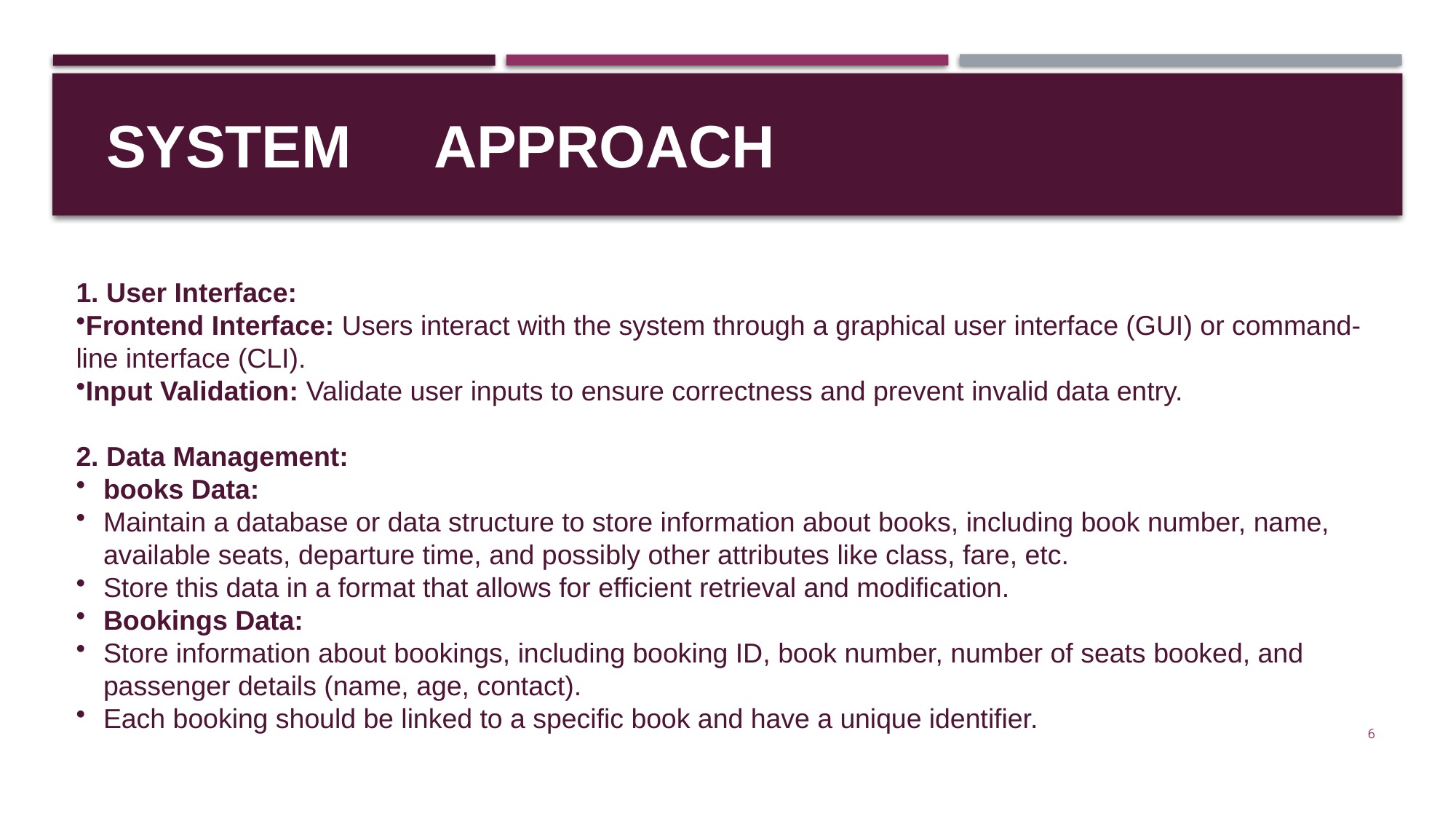

SYSTEM	APPROACH
#
1. User Interface:
Frontend Interface: Users interact with the system through a graphical user interface (GUI) or command-line interface (CLI).
Input Validation: Validate user inputs to ensure correctness and prevent invalid data entry.

2. Data Management:
books Data:
Maintain a database or data structure to store information about books, including book number, name, available seats, departure time, and possibly other attributes like class, fare, etc.
Store this data in a format that allows for efficient retrieval and modification.
Bookings Data:
Store information about bookings, including booking ID, book number, number of seats booked, and passenger details (name, age, contact).
Each booking should be linked to a specific book and have a unique identifier.
6